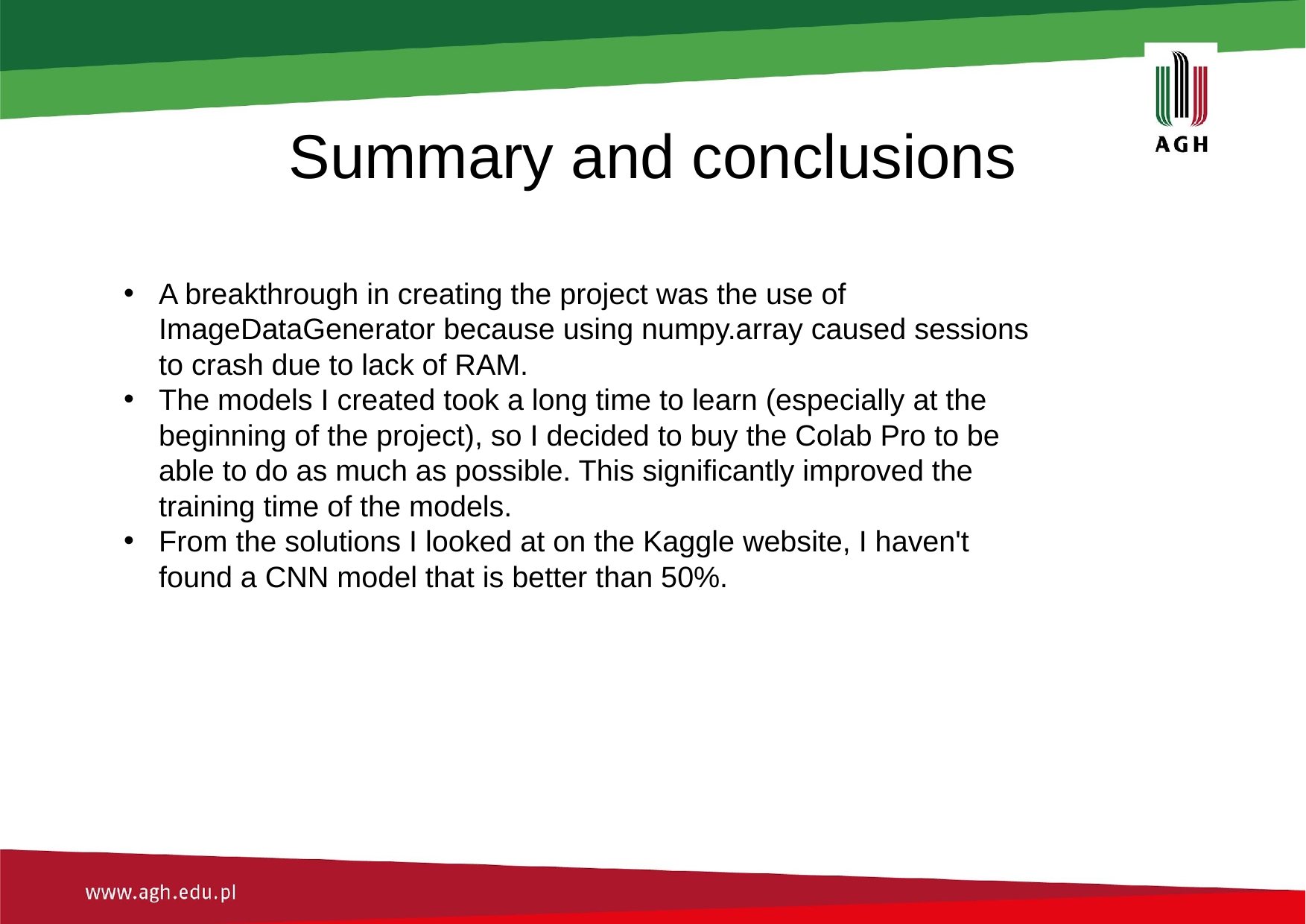

Summary and conclusions
A breakthrough in creating the project was the use of ImageDataGenerator because using numpy.array caused sessions to crash due to lack of RAM.
The models I created took a long time to learn (especially at the beginning of the project), so I decided to buy the Colab Pro to be able to do as much as possible. This significantly improved the training time of the models.
From the solutions I looked at on the Kaggle website, I haven't found a CNN model that is better than 50%.